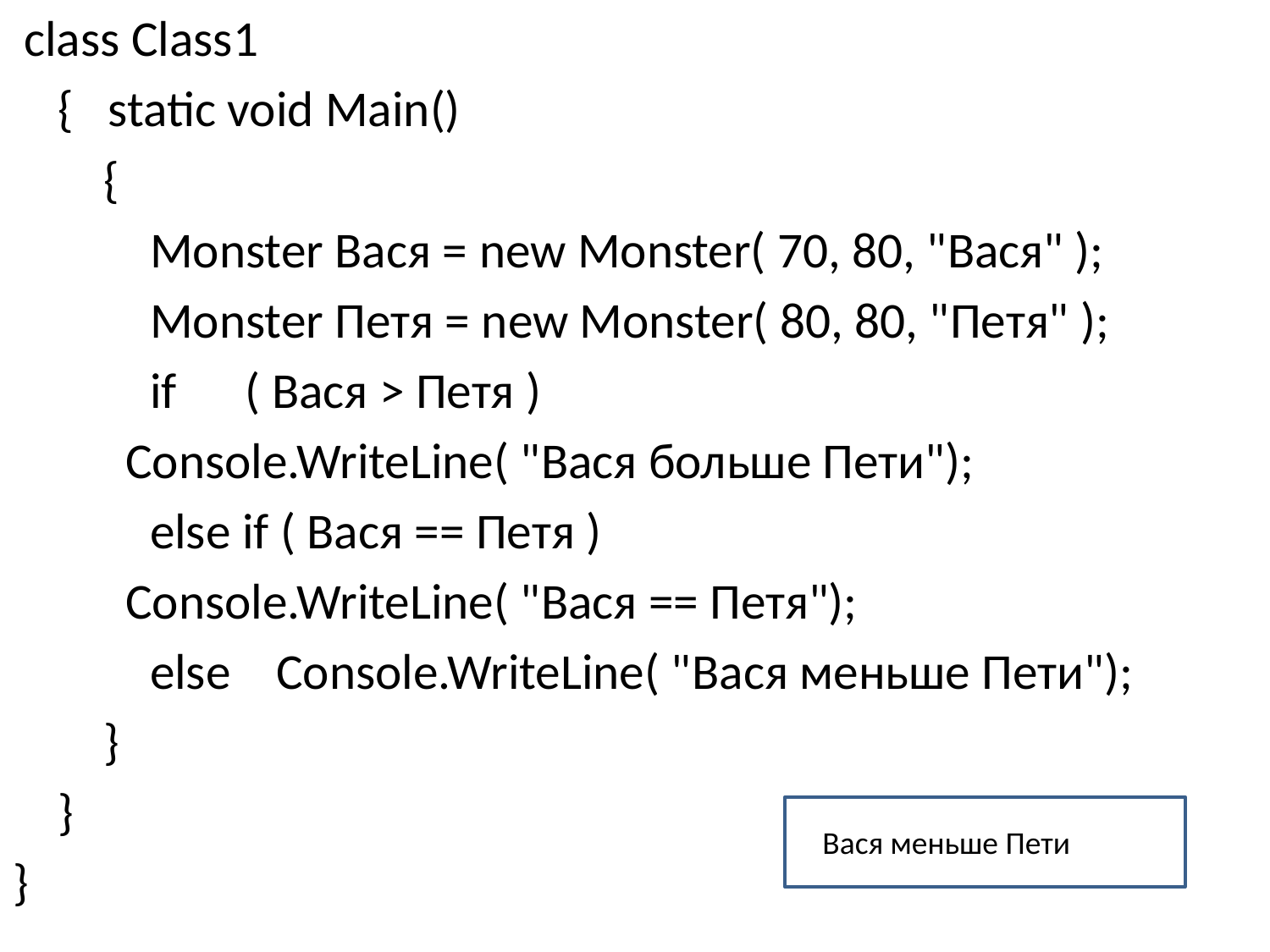

class Class1
    {   static void Main()
        {
            Monster Вася = new Monster( 70, 80, "Вася" );
            Monster Петя = new Monster( 80, 80, "Петя" );
            if      ( Вася > Петя )
		Console.WriteLine( "Вася больше Пети");
            else if ( Вася == Петя )
		Console.WriteLine( "Вася == Петя");
            else    Console.WriteLine( "Вася меньше Пети");
        }
    }
}

Вася меньше Пети